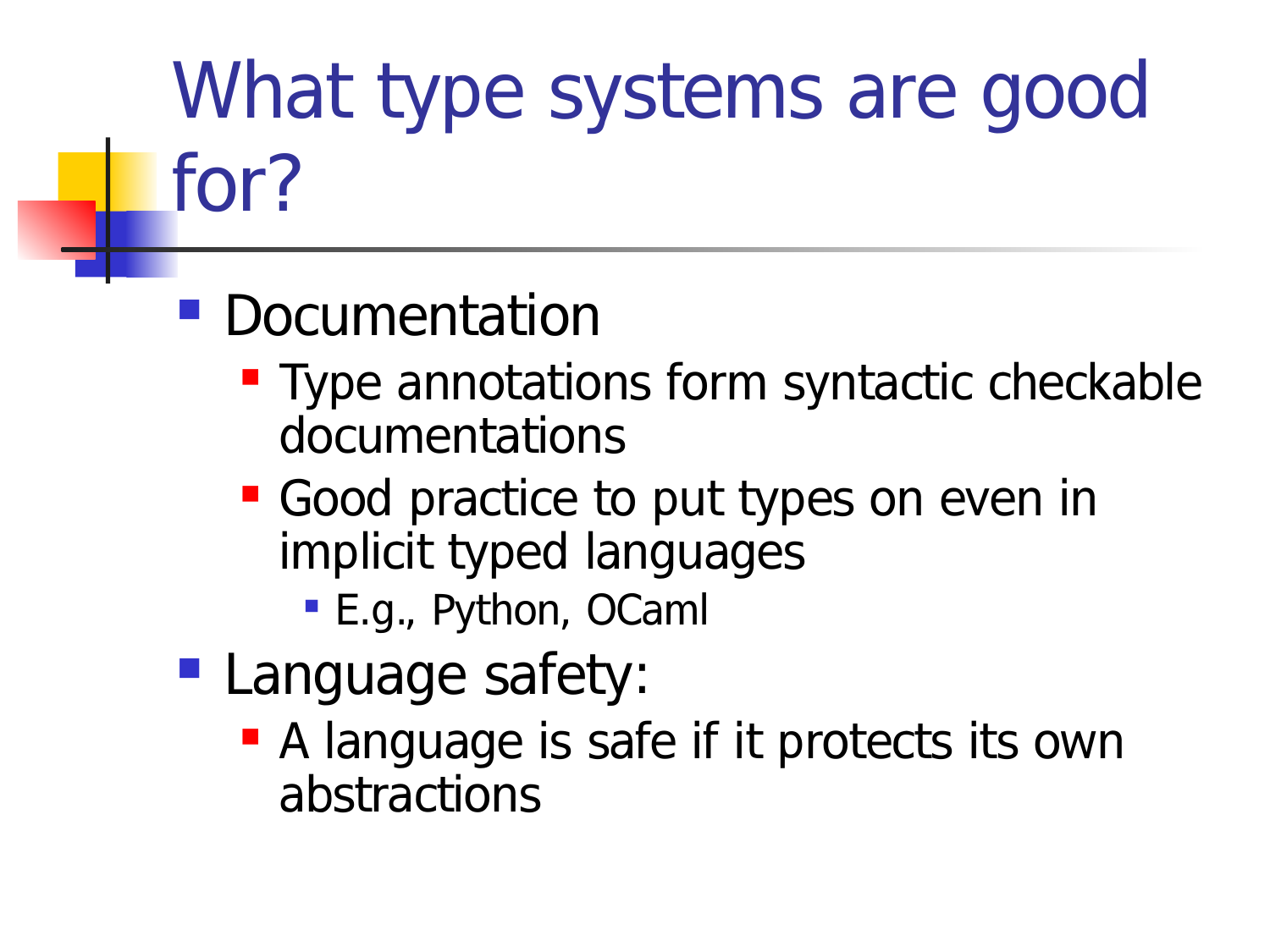

# What type systems are good for?
Documentation
Type annotations form syntactic checkable documentations
Good practice to put types on even in implicit typed languages
E.g., Python, OCaml
Language safety:
A language is safe if it protects its own abstractions